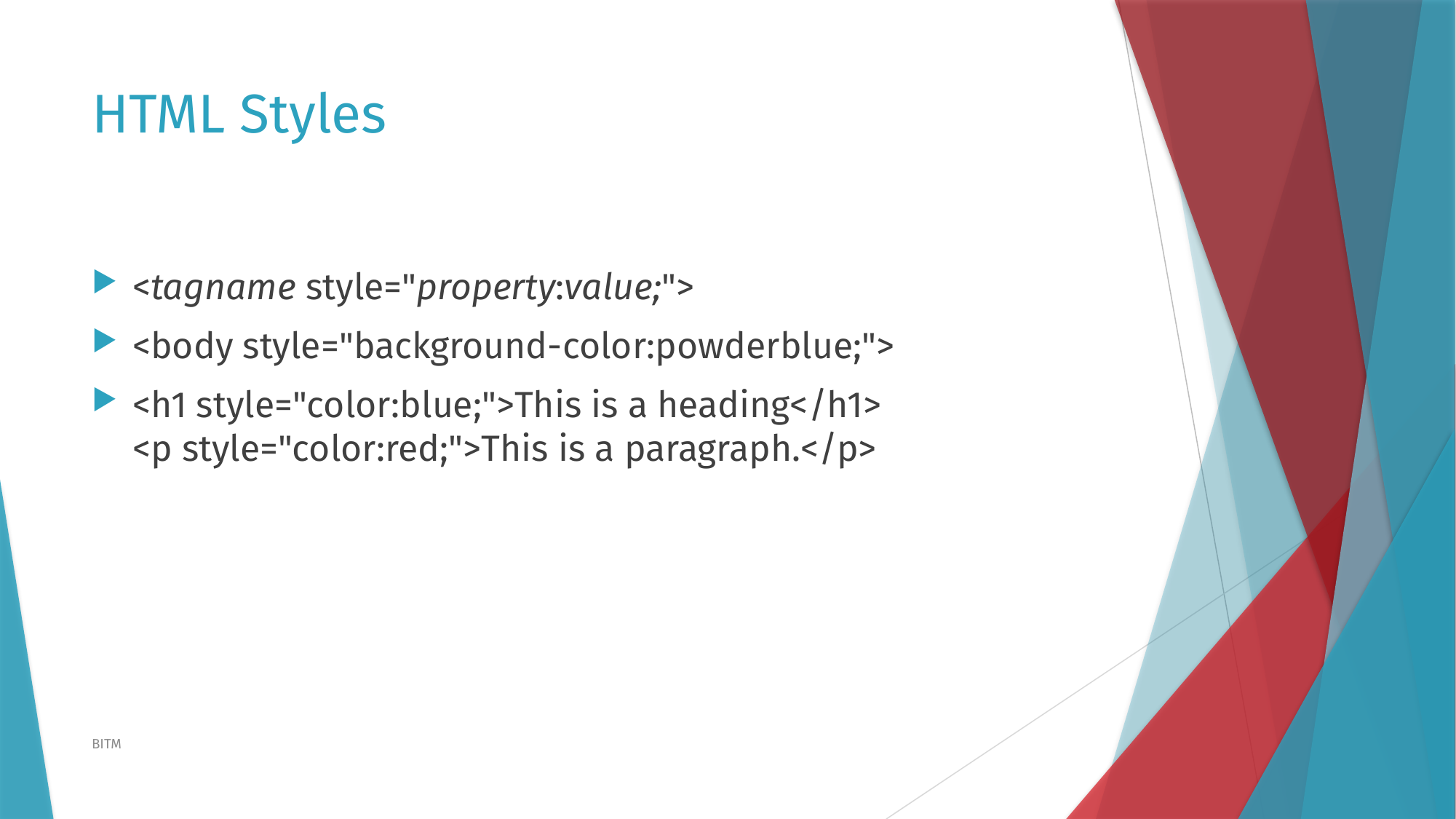

# HTML Styles
<tagname style="property:value;">
<body style="background-color:powderblue;">
<h1 style="color:blue;">This is a heading</h1>
<p style="color:red;">This is a paragraph.</p>
BITM